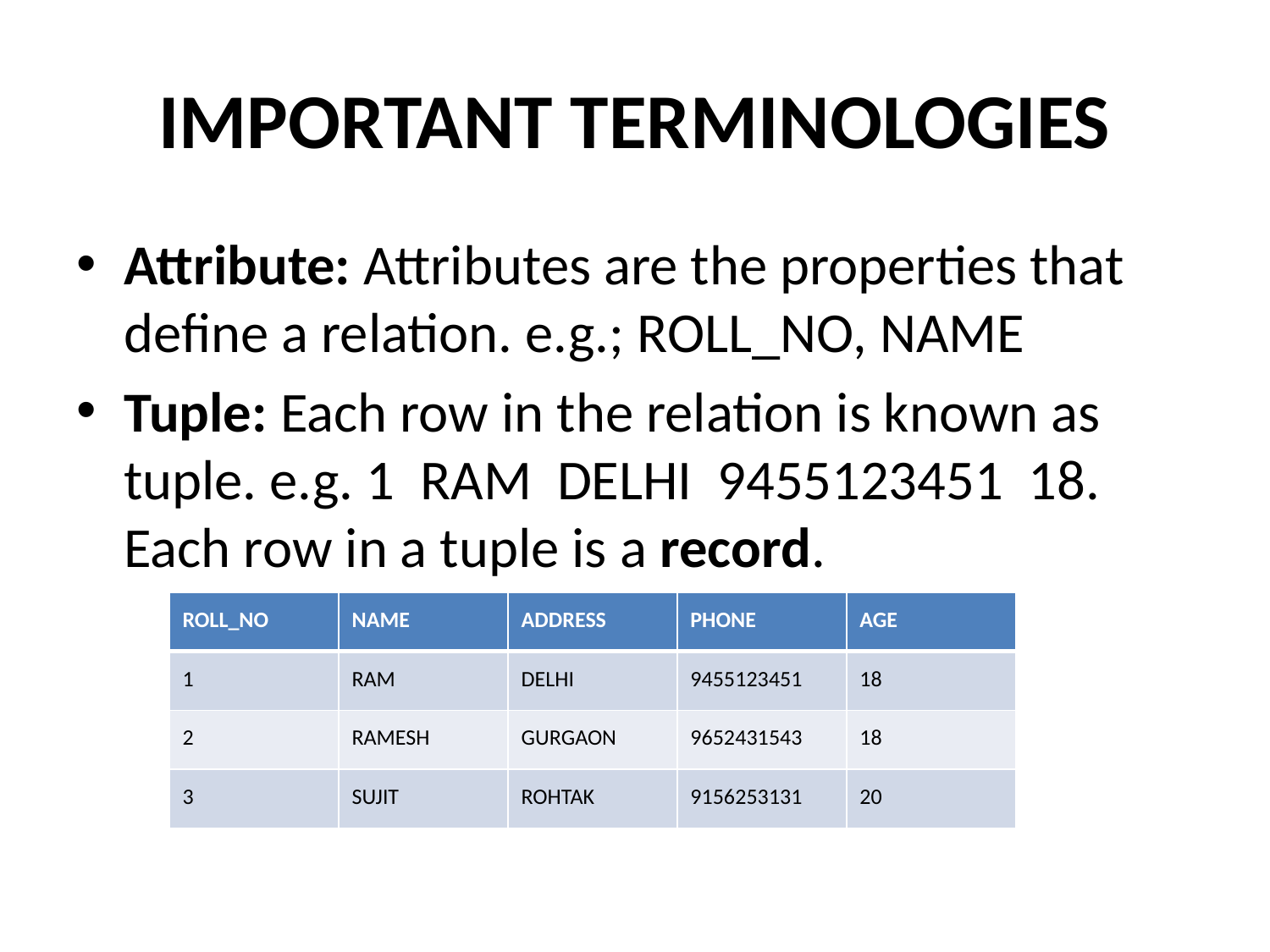

# IMPORTANT TERMINOLOGIES
Attribute: Attributes are the properties that define a relation. e.g.; ROLL_NO, NAME
Tuple: Each row in the relation is known as tuple. e.g. 1  RAM  DELHI  9455123451  18. Each row in a tuple is a record.

| ROLL\_NO | NAME | ADDRESS | PHONE | AGE |
| --- | --- | --- | --- | --- |
| 1 | RAM | DELHI | 9455123451 | 18 |
| 2 | RAMESH | GURGAON | 9652431543 | 18 |
| 3 | SUJIT | ROHTAK | 9156253131 | 20 |